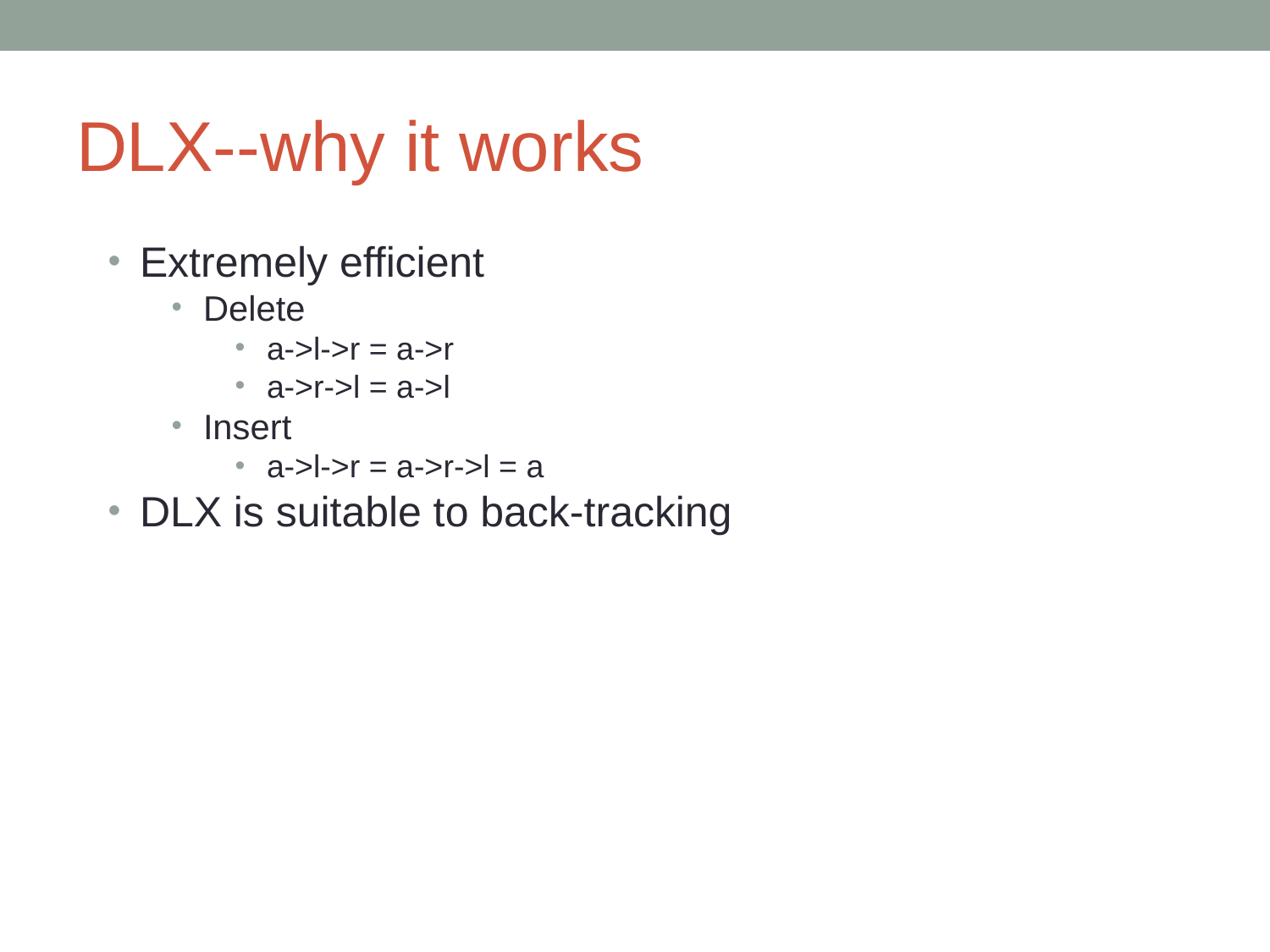

# DLX--why it works
Extremely efficient
Delete
a->l->r = a->r
a->r->l = a->l
Insert
a->l->r = a->r->l = a
DLX is suitable to back-tracking